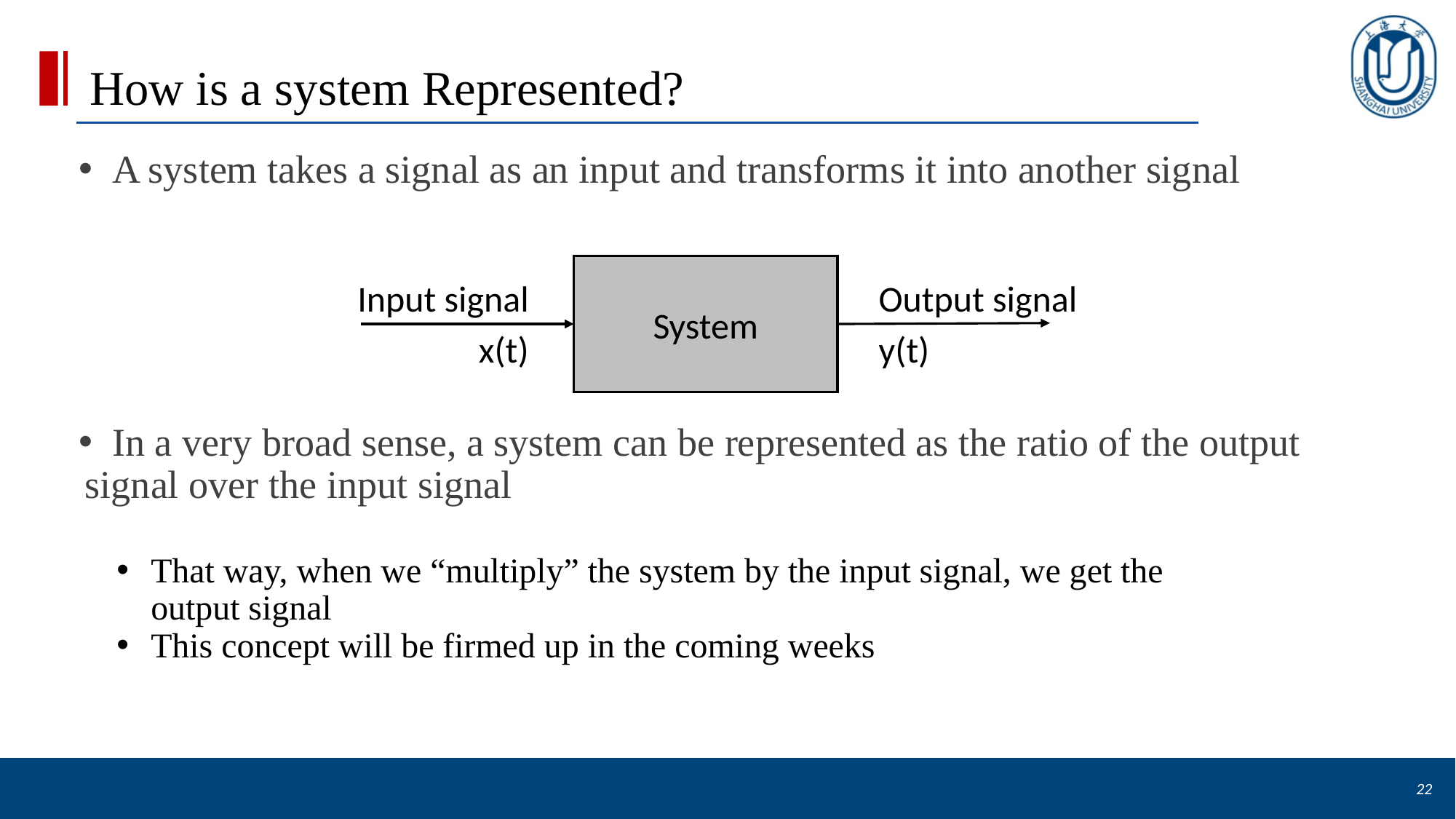

# How is a system Represented?
  A system takes a signal as an input and transforms it into another signal

  In a very broad sense, a system can be represented as the ratio of the output signal over the input signal
System
Input signal

x(t)
Output signal

y(t)
That way, when we “multiply” the system by the input signal, we get the output signal
This concept will be firmed up in the coming weeks
22